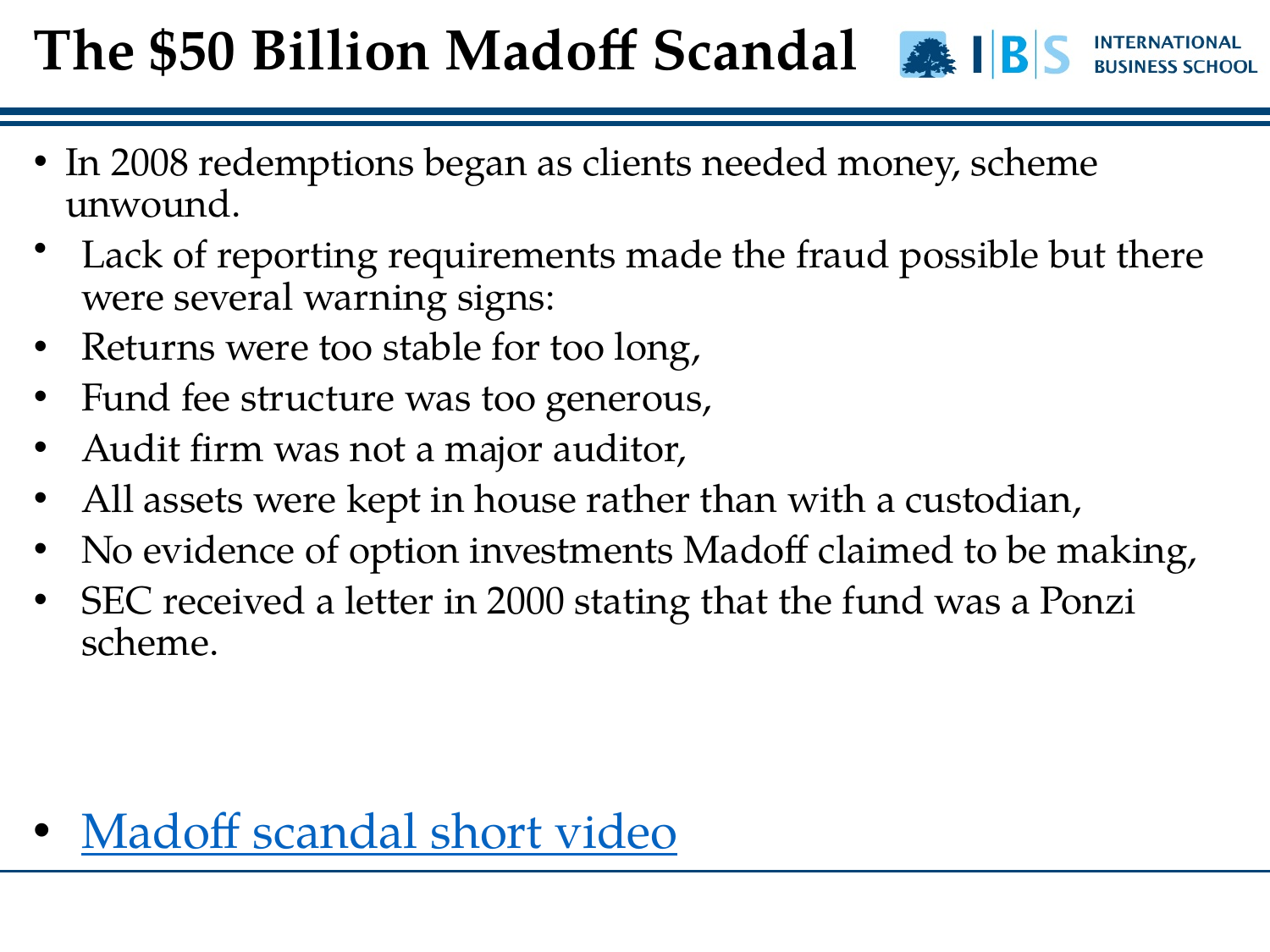

The $50 Billion Madoff Scandal
In 2008 redemptions began as clients needed money, scheme unwound.
Lack of reporting requirements made the fraud possible but there were several warning signs:
Returns were too stable for too long,
Fund fee structure was too generous,
Audit firm was not a major auditor,
All assets were kept in house rather than with a custodian,
No evidence of option investments Madoff claimed to be making,
SEC received a letter in 2000 stating that the fund was a Ponzi scheme.

Madoff scandal short video